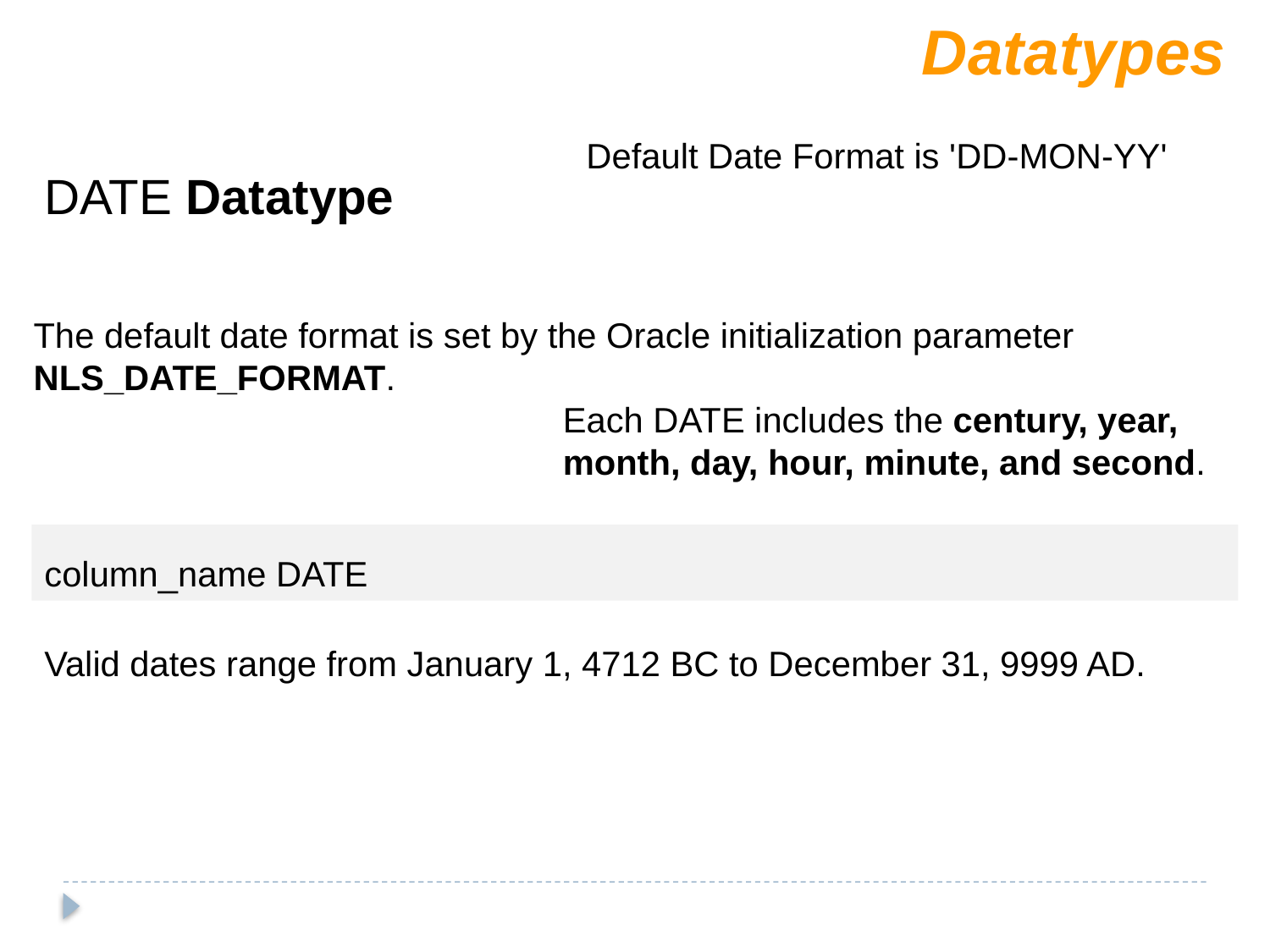

Datatypes
Default Date Format is 'DD-MON-YY'
DATE Datatype
The default date format is set by the Oracle initialization parameter NLS_DATE_FORMAT.
Each DATE includes the century, year, month, day, hour, minute, and second.
column_name DATE
Valid dates range from January 1, 4712 BC to December 31, 9999 AD.